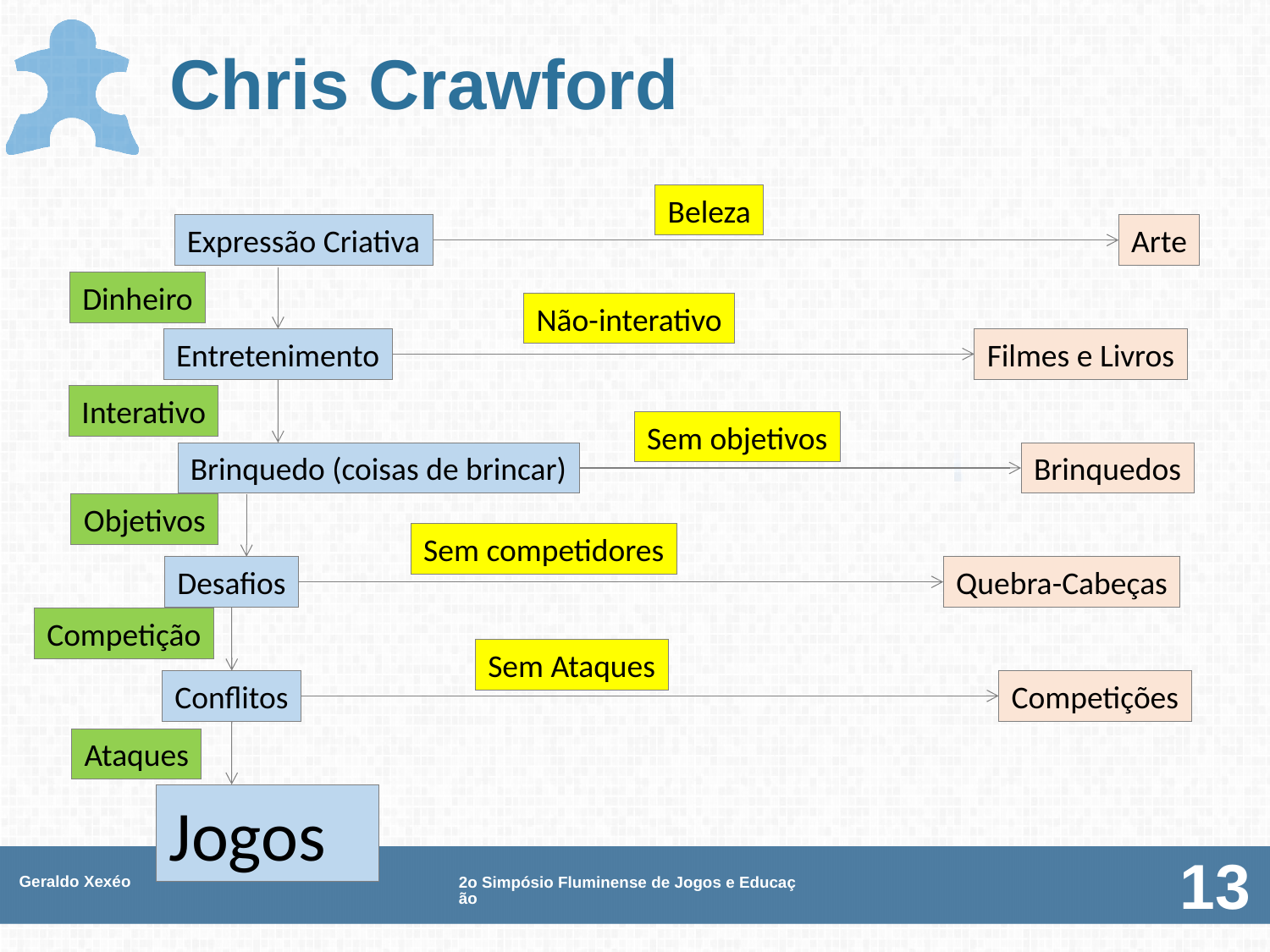

# Chris Crawford
Beleza
Expressão Criativa
Arte
Dinheiro
Não-interativo
Entretenimento
Filmes e Livros
Interativo
Sem objetivos
Brinquedo (coisas de brincar)
Brinquedos
Objetivos
Sem competidores
Desafios
Quebra-Cabeças
Competição
Sem Ataques
Conflitos
Competições
Ataques
Jogos
Geraldo Xexéo
2o Simpósio Fluminense de Jogos e Educação
13